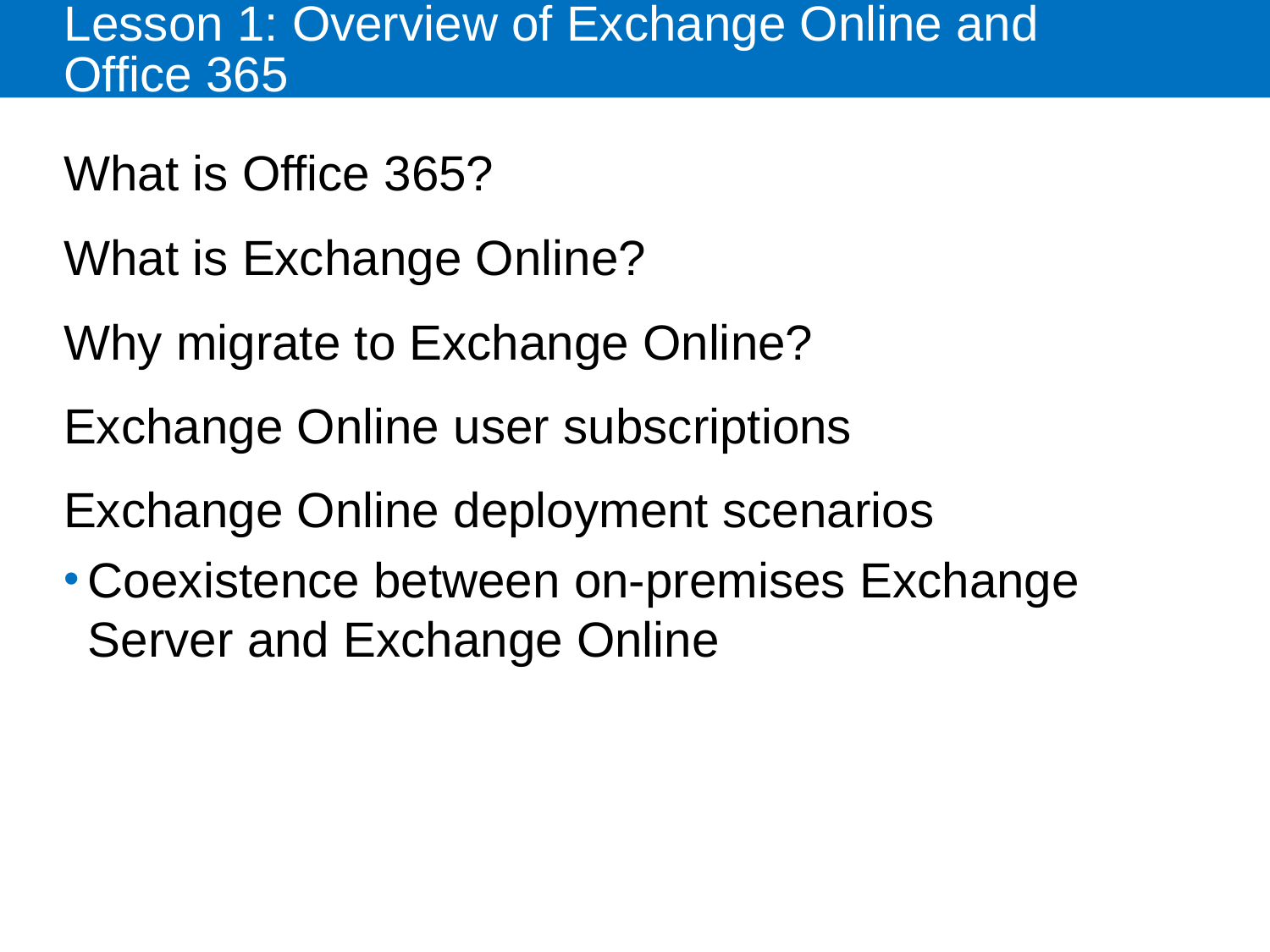

# Lesson 1: Overview of Exchange Online and Office 365
What is Office 365?
What is Exchange Online?
Why migrate to Exchange Online?
Exchange Online user subscriptions
Exchange Online deployment scenarios
Coexistence between on-premises Exchange Server and Exchange Online